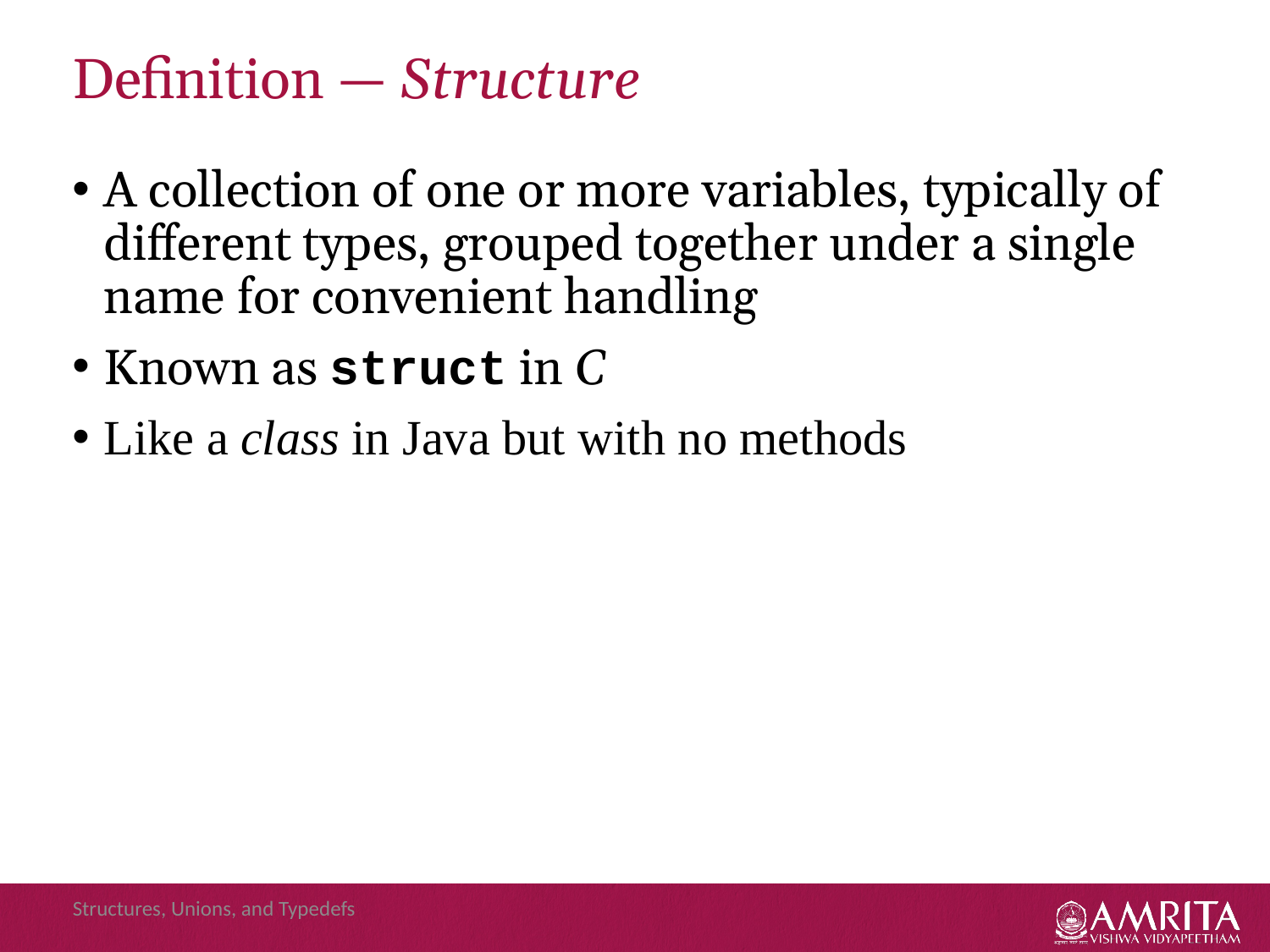

# Definition — Structure
A collection of one or more variables, typically of different types, grouped together under a single name for convenient handling
Known as struct in C
Like a class in Java but with no methods

Structures, Unions, and Typedefs